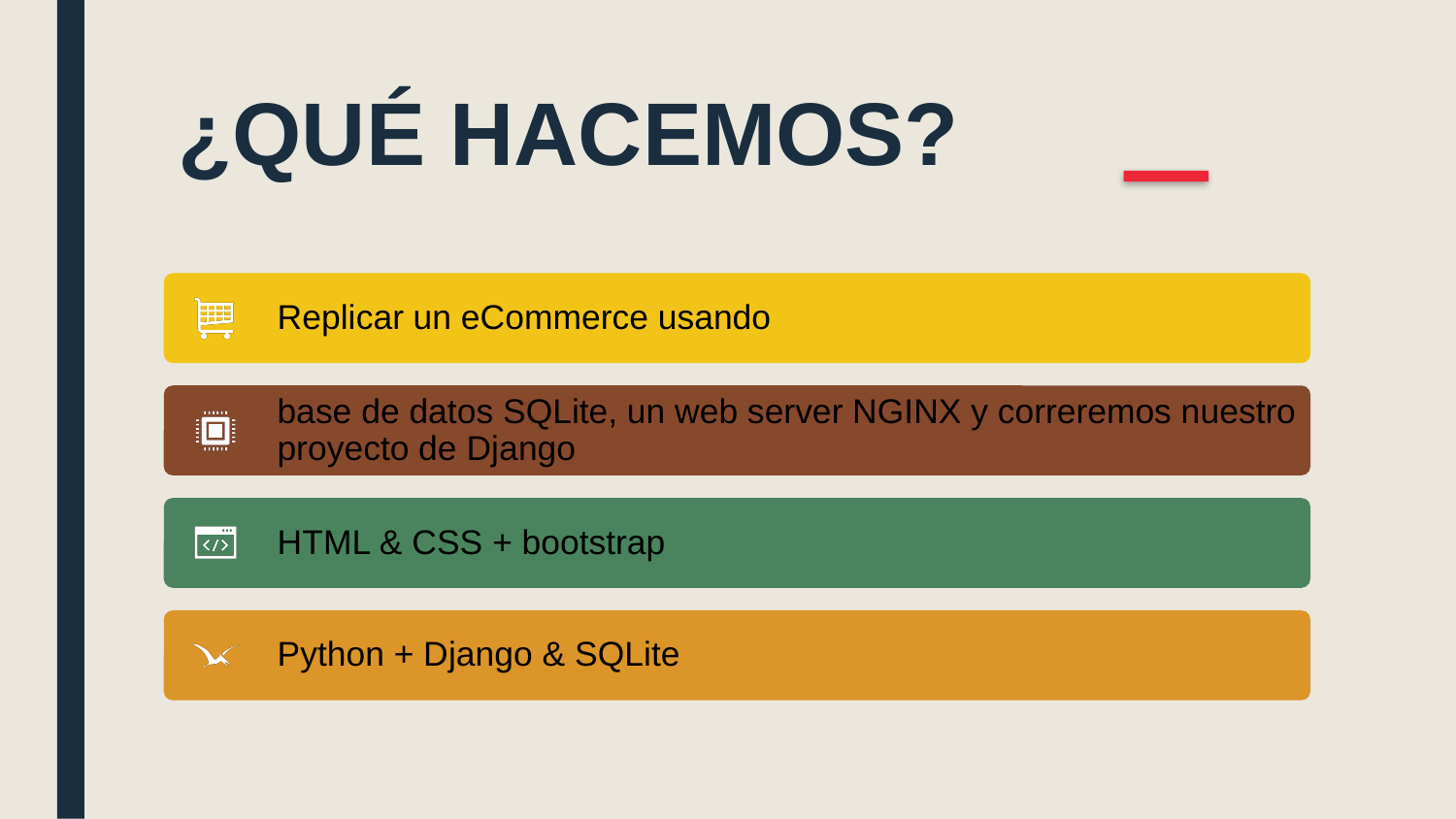

¿QUÉ HACEMOS?

Replicar un eCommerce usando
base de datos SQLite, un web server NGINX y correremos nuestro proyecto de Django
HTML & CSS + bootstrap
Python + Django & SQLite